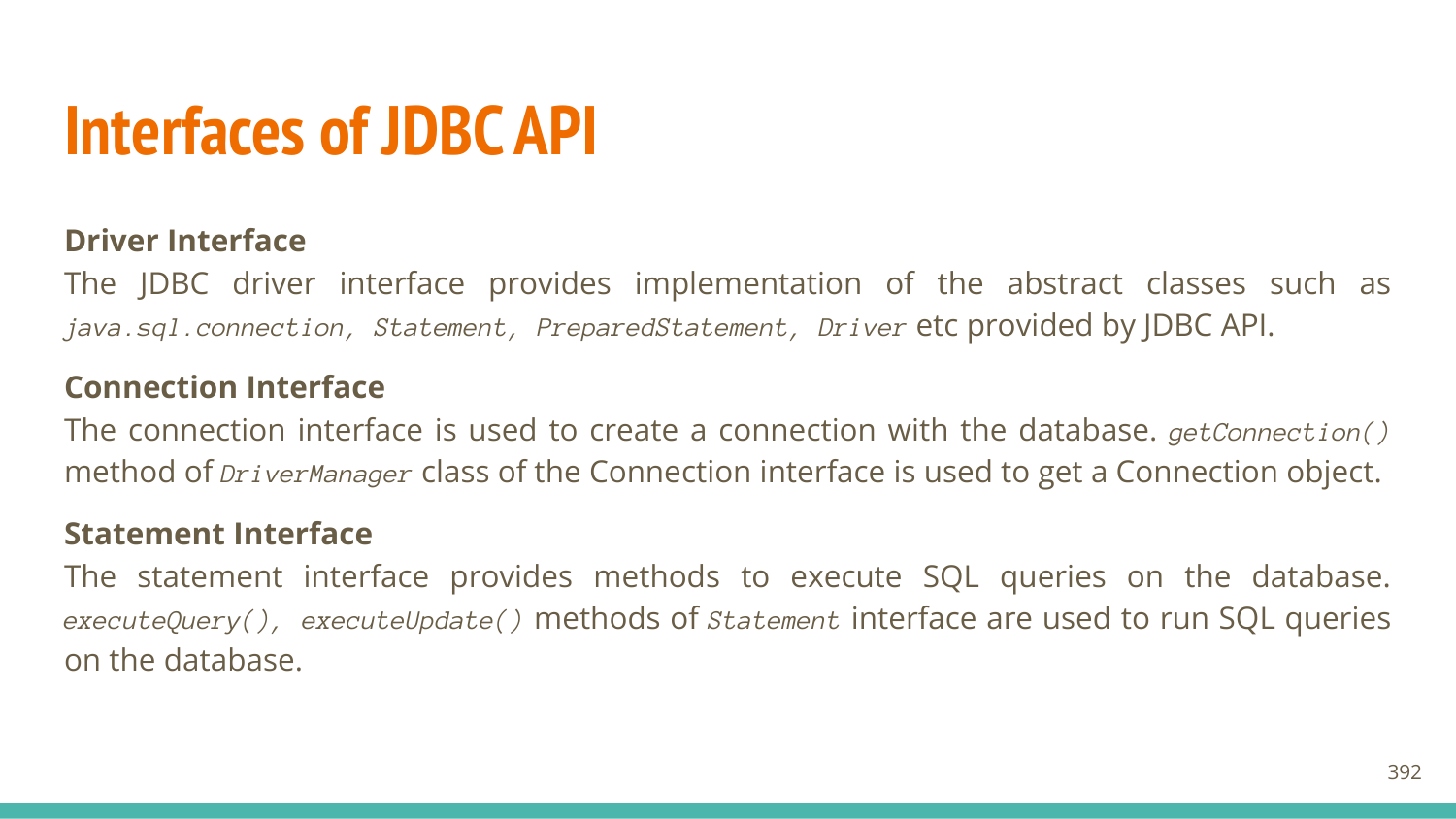

# Interfaces of JDBC API
Driver Interface
The JDBC driver interface provides implementation of the abstract classes such as java.sql.connection, Statement, PreparedStatement, Driver etc provided by JDBC API.
Connection Interface
The connection interface is used to create a connection with the database. getConnection() method of DriverManager class of the Connection interface is used to get a Connection object.
Statement Interface
The statement interface provides methods to execute SQL queries on the database. executeQuery(), executeUpdate() methods of Statement interface are used to run SQL queries on the database.
392